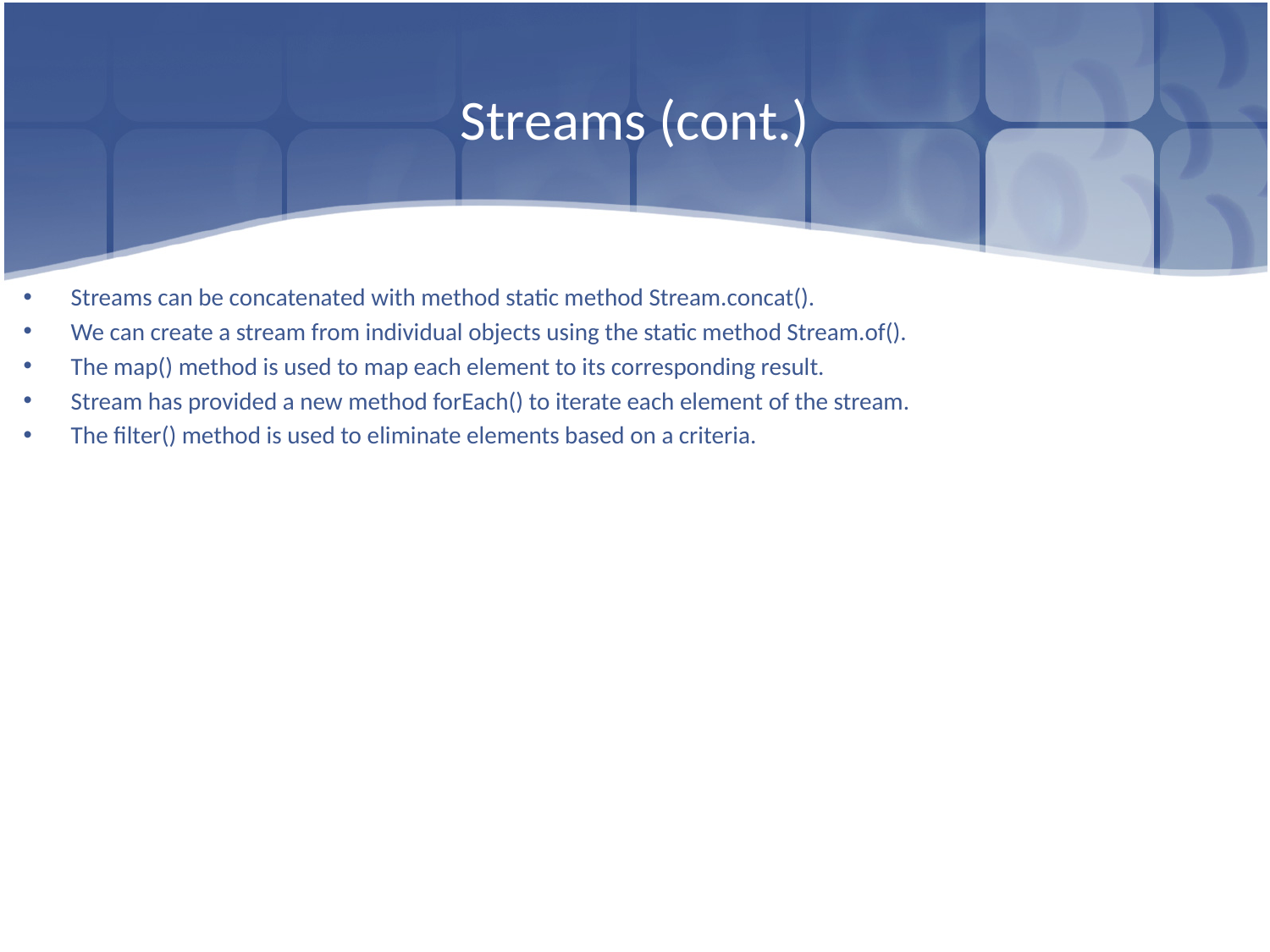

# Streams (cont.)
Streams can be concatenated with method static method Stream.concat().
We can create a stream from individual objects using the static method Stream.of().
The map() method is used to map each element to its corresponding result.
Stream has provided a new method forEach() to iterate each element of the stream.
The filter() method is used to eliminate elements based on a criteria.